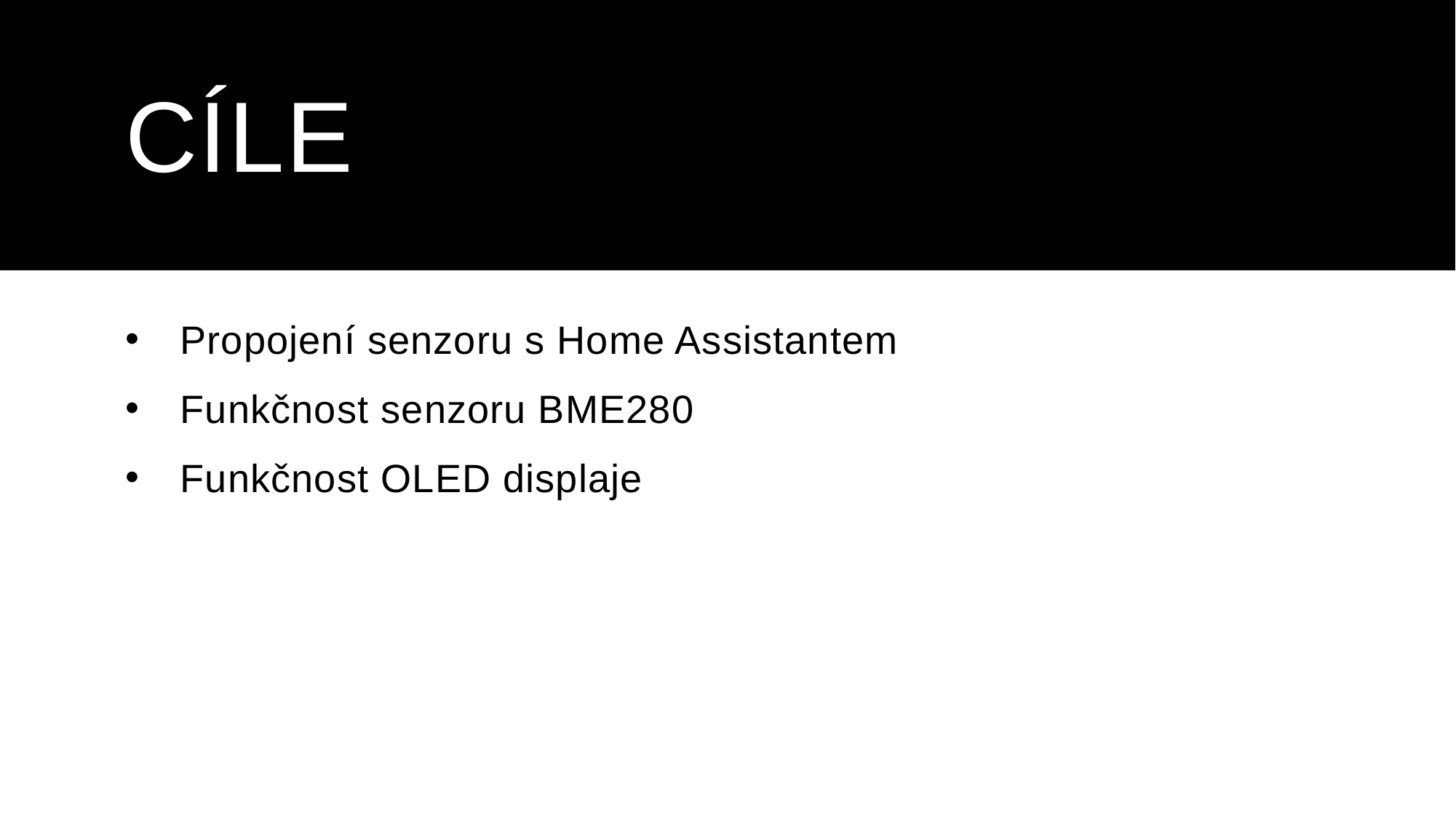

# Cíle
Propojení senzoru s Home Assistantem
Funkčnost senzoru BME280
Funkčnost OLED displaje